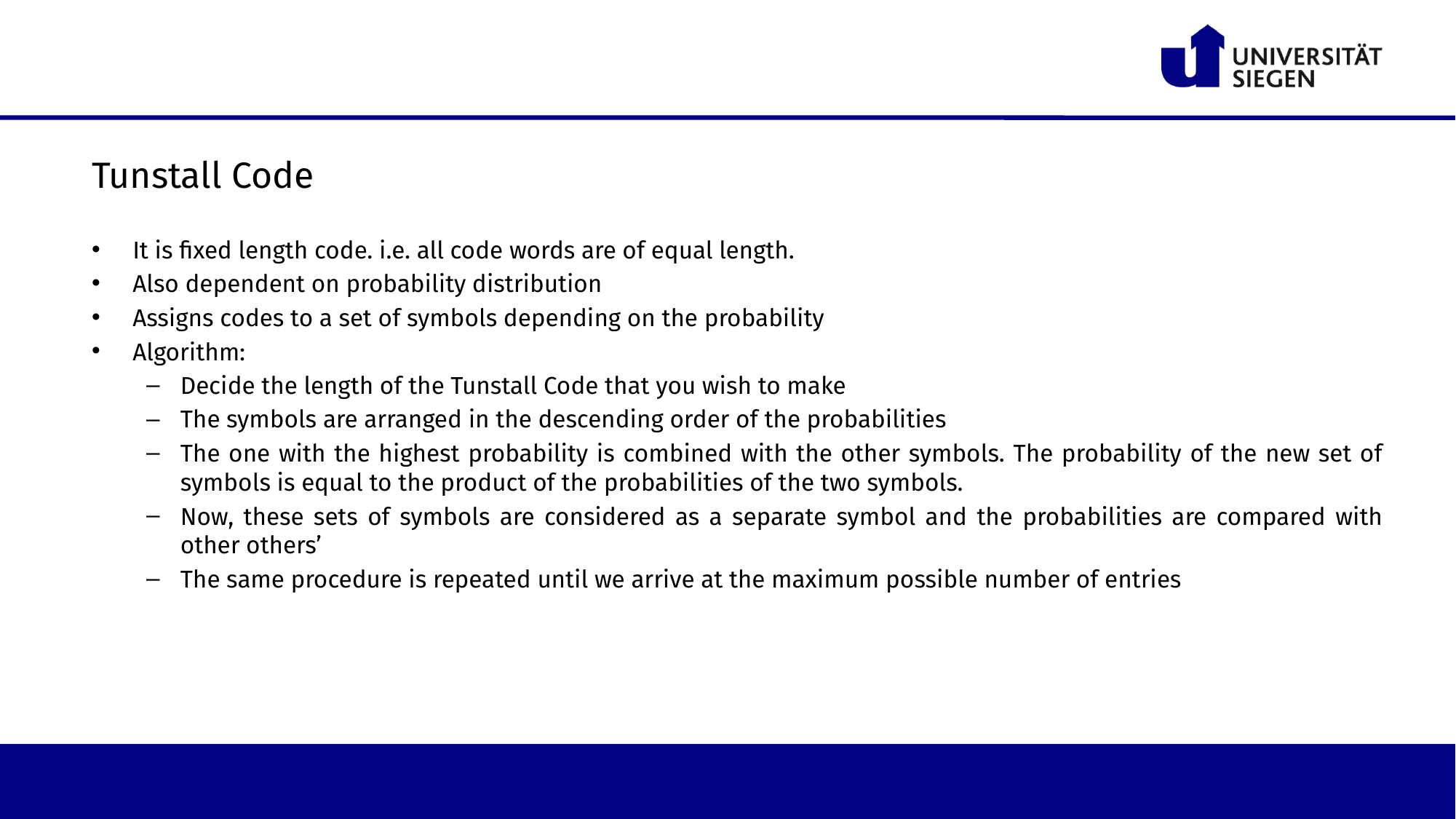

#
Tunstall Code

It is fixed length code. i.e. all code words are of equal length.
Also dependent on probability distribution
Assigns codes to a set of symbols depending on the probability
Algorithm:
Decide the length of the Tunstall Code that you wish to make
The symbols are arranged in the descending order of the probabilities
The one with the highest probability is combined with the other symbols. The probability of the new set of symbols is equal to the product of the probabilities of the two symbols.
Now, these sets of symbols are considered as a separate symbol and the probabilities are compared with other others’
The same procedure is repeated until we arrive at the maximum possible number of entries